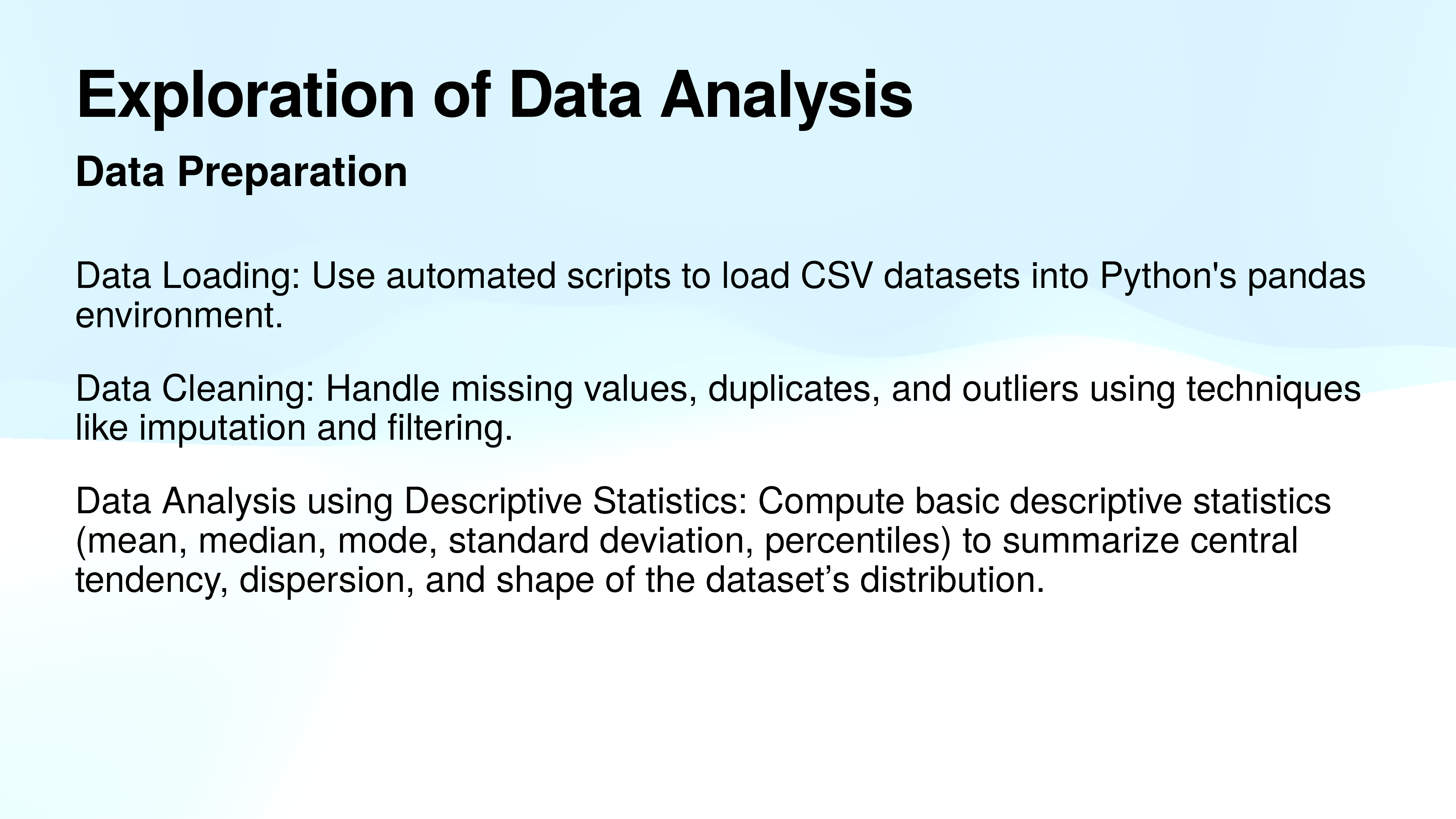

# Exploration of Data Analysis
Data Preparation
Data Loading: Use automated scripts to load CSV datasets into Python's pandas environment.
Data Cleaning: Handle missing values, duplicates, and outliers using techniques like imputation and filtering.
Data Analysis using Descriptive Statistics: Compute basic descriptive statistics (mean, median, mode, standard deviation, percentiles) to summarize central tendency, dispersion, and shape of the dataset’s distribution.